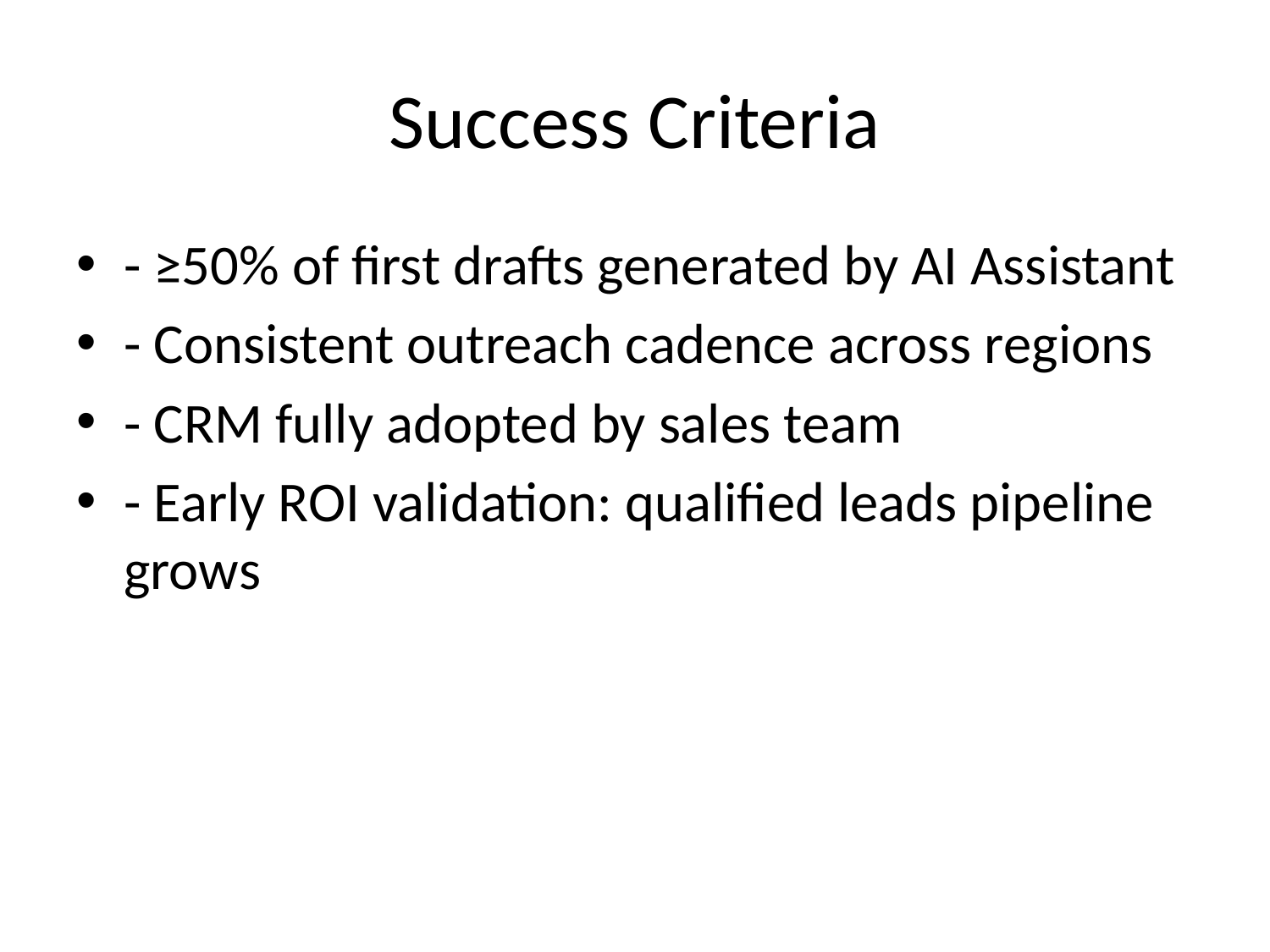

# Success Criteria
- ≥50% of first drafts generated by AI Assistant
- Consistent outreach cadence across regions
- CRM fully adopted by sales team
- Early ROI validation: qualified leads pipeline grows